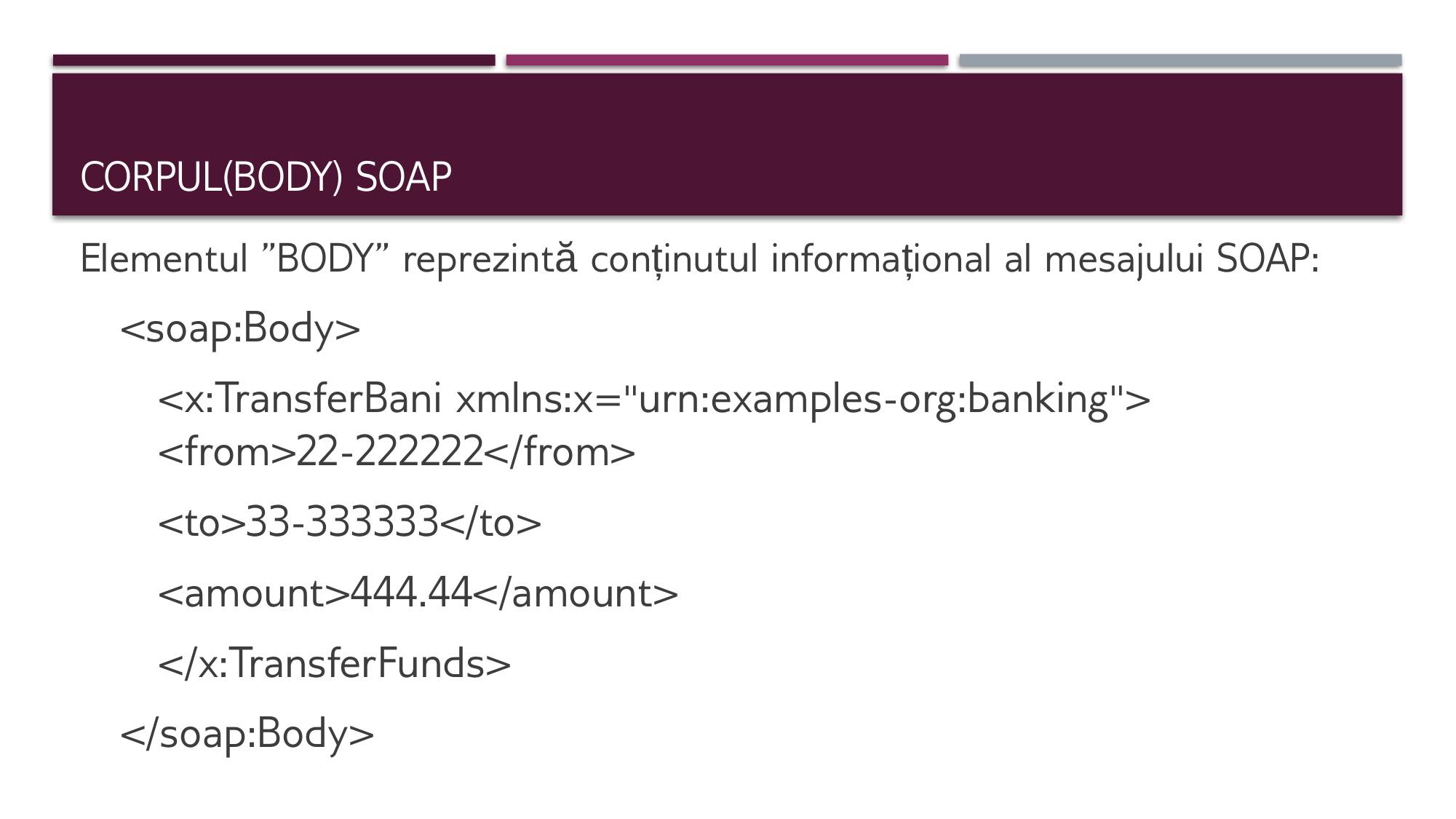

# Corpul(BODY) soap
Elementul ”BODY” reprezintă conținutul informațional al mesajului SOAP:
<soap:Body>
	<x:TransferBani xmlns:x="urn:examples-org:banking"> 	<from>22-222222</from>
		<to>33-333333</to>
		<amount>444.44</amount>
	</x:TransferFunds>
</soap:Body>